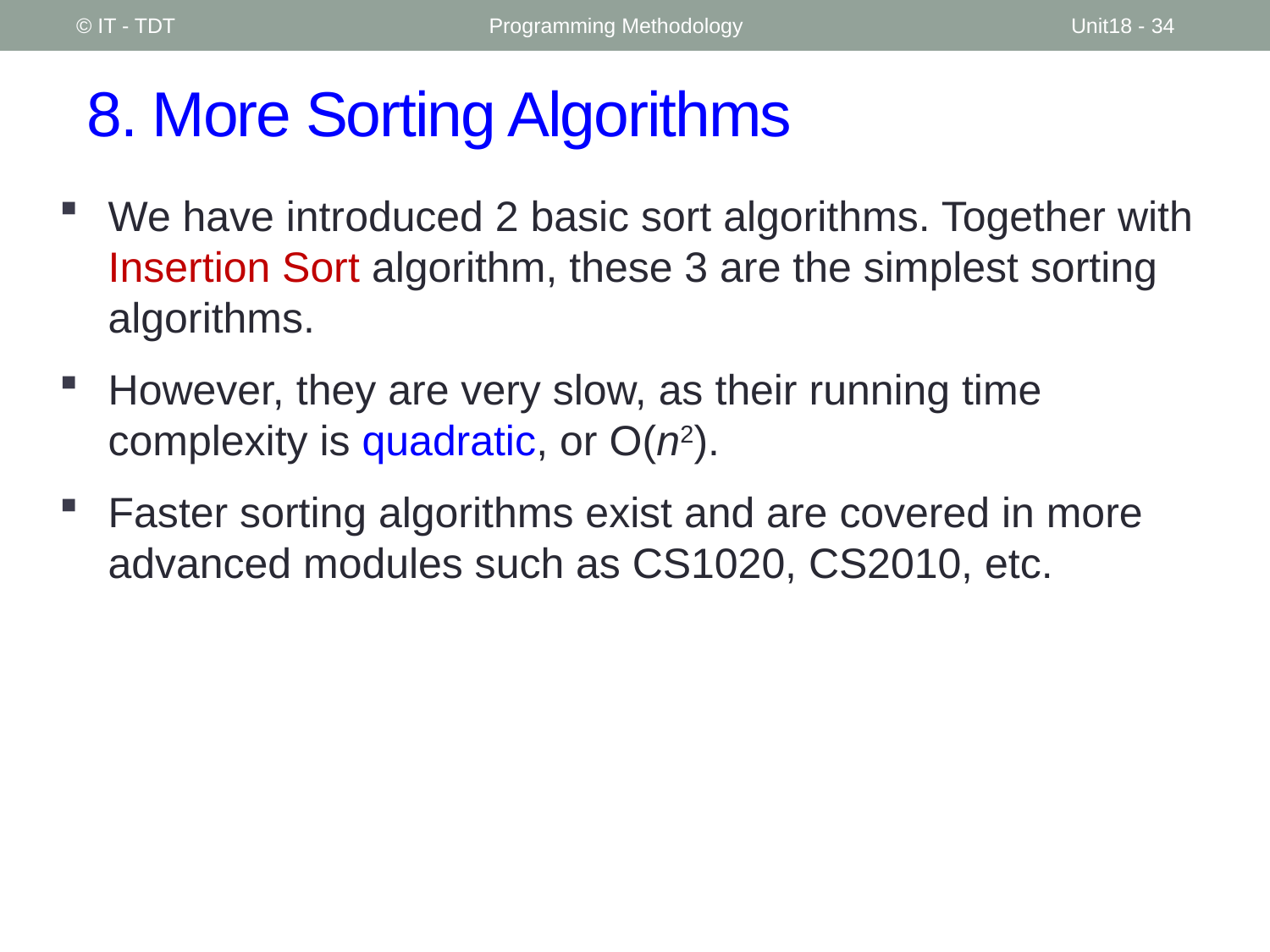

© IT - TDT
Programming Methodology
Unit18 - 34
# 8. More Sorting Algorithms
We have introduced 2 basic sort algorithms. Together with Insertion Sort algorithm, these 3 are the simplest sorting algorithms.
However, they are very slow, as their running time complexity is quadratic, or O(n2).
Faster sorting algorithms exist and are covered in more advanced modules such as CS1020, CS2010, etc.